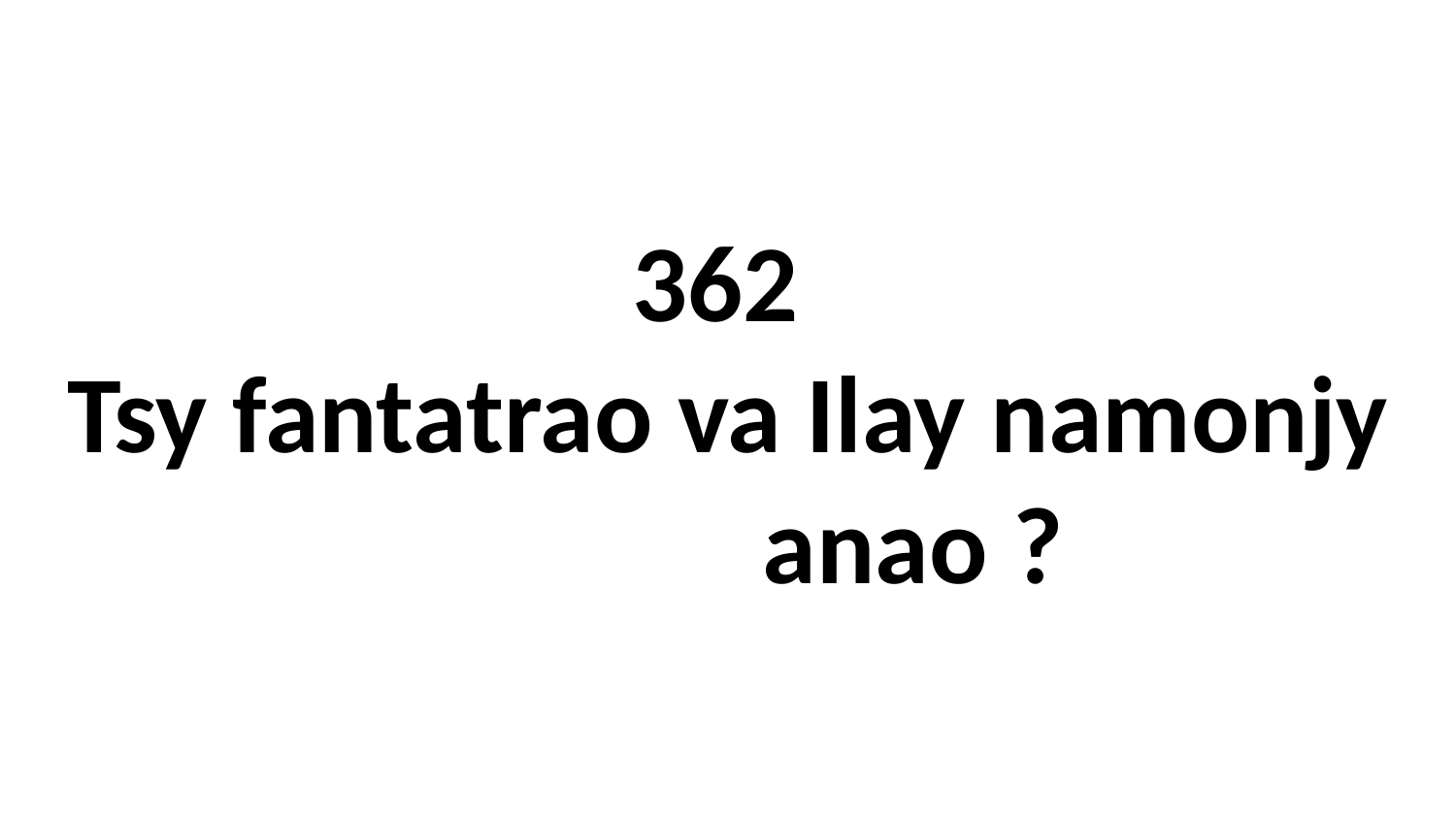

# 362 Tsy fantatrao va Ilay namonjy anao ?